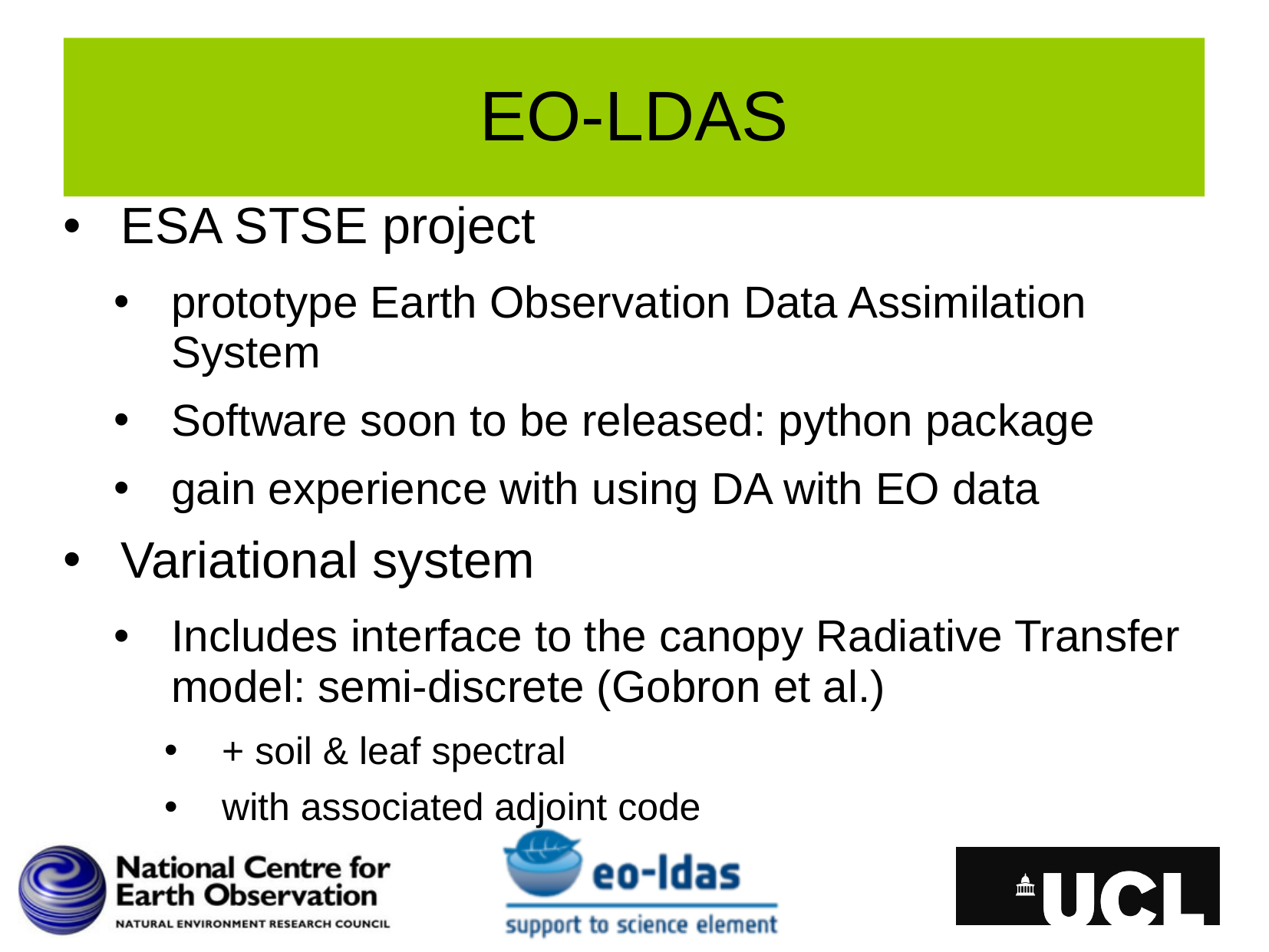

# EO-LDAS
ESA STSE project
prototype Earth Observation Data Assimilation System
Software soon to be released: python package
gain experience with using DA with EO data
Variational system
Includes interface to the canopy Radiative Transfer model: semi-discrete (Gobron et al.)
+ soil & leaf spectral
with associated adjoint code